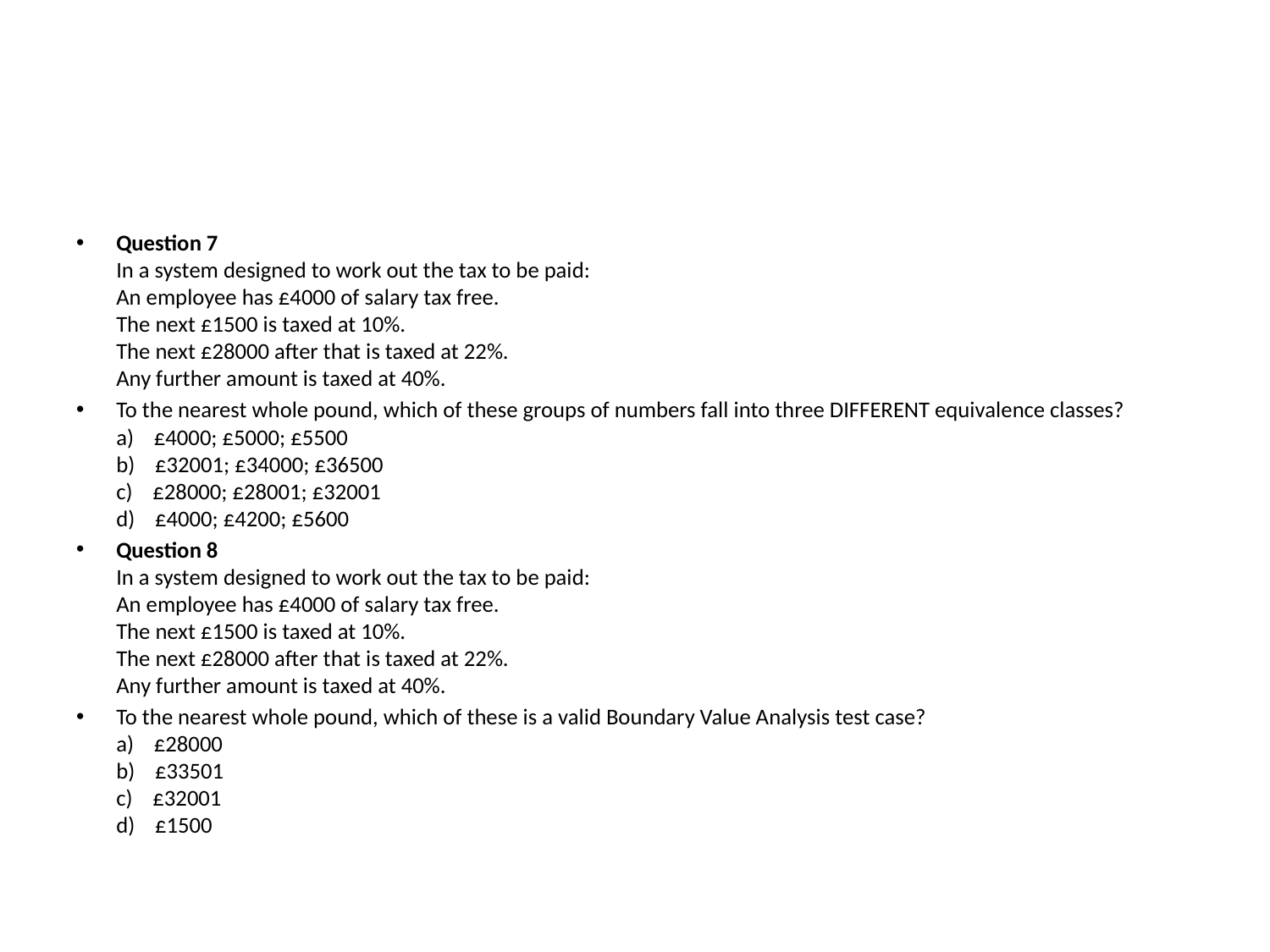

#
Question 7
In a system designed to work out the tax to be paid:
An employee has £4000 of salary tax free.
The next £1500 is taxed at 10%.
The next £28000 after that is taxed at 22%.
Any further amount is taxed at 40%.
To the nearest whole pound, which of these groups of numbers fall into three DIFFERENT equivalence classes?
a)    £4000; £5000; £5500
b)    £32001; £34000; £36500
c)    £28000; £28001; £32001
d)    £4000; £4200; £5600
Question 8
In a system designed to work out the tax to be paid:
An employee has £4000 of salary tax free.
The next £1500 is taxed at 10%.
The next £28000 after that is taxed at 22%.
Any further amount is taxed at 40%.
To the nearest whole pound, which of these is a valid Boundary Value Analysis test case?
a)    £28000
b)    £33501
c)    £32001
d)    £1500